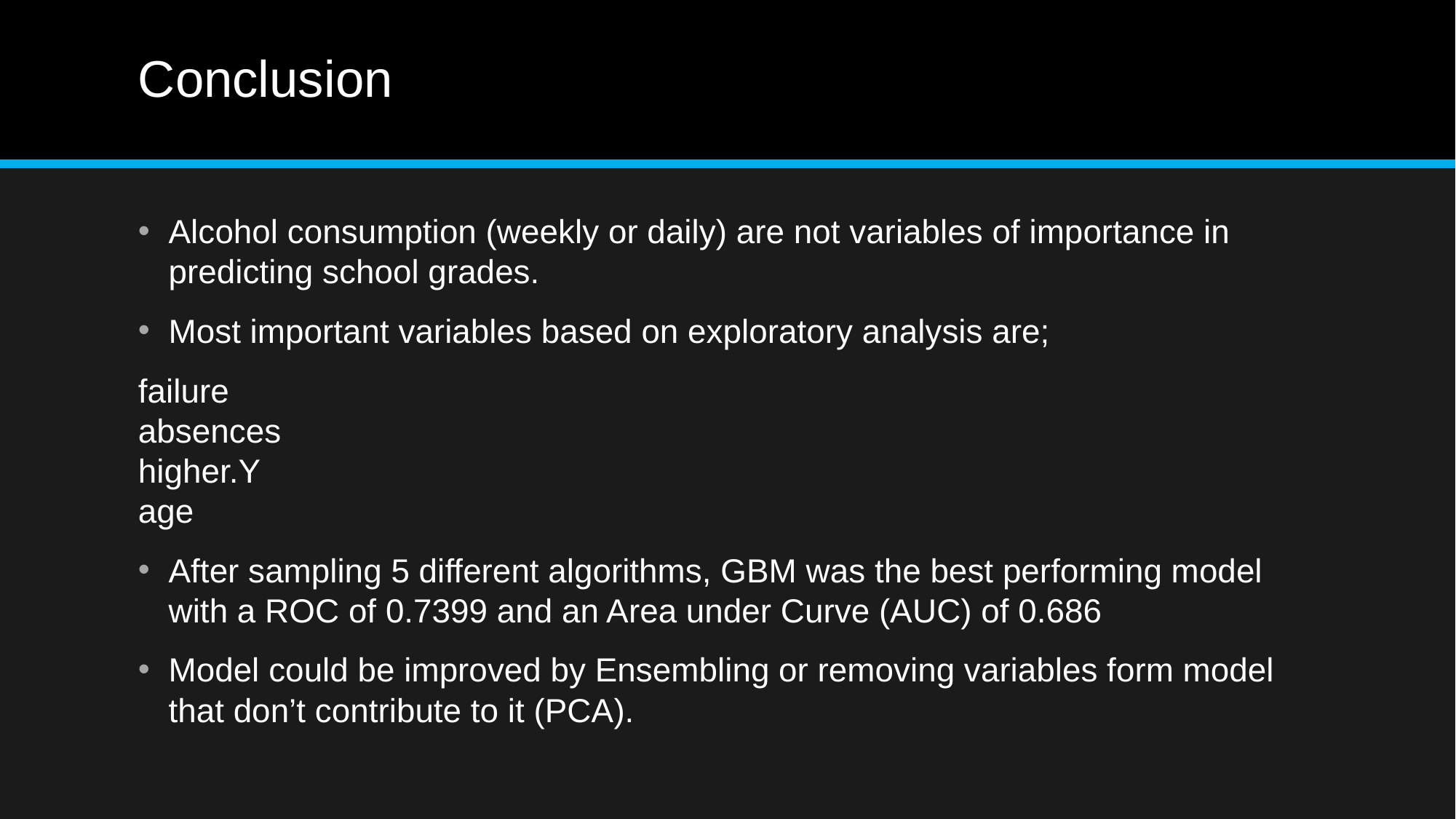

# Conclusion
Alcohol consumption (weekly or daily) are not variables of importance in predicting school grades.
Most important variables based on exploratory analysis are;
failure
absences
higher.Y
age
After sampling 5 different algorithms, GBM was the best performing model with a ROC of 0.7399 and an Area under Curve (AUC) of 0.686
Model could be improved by Ensembling or removing variables form model that don’t contribute to it (PCA).